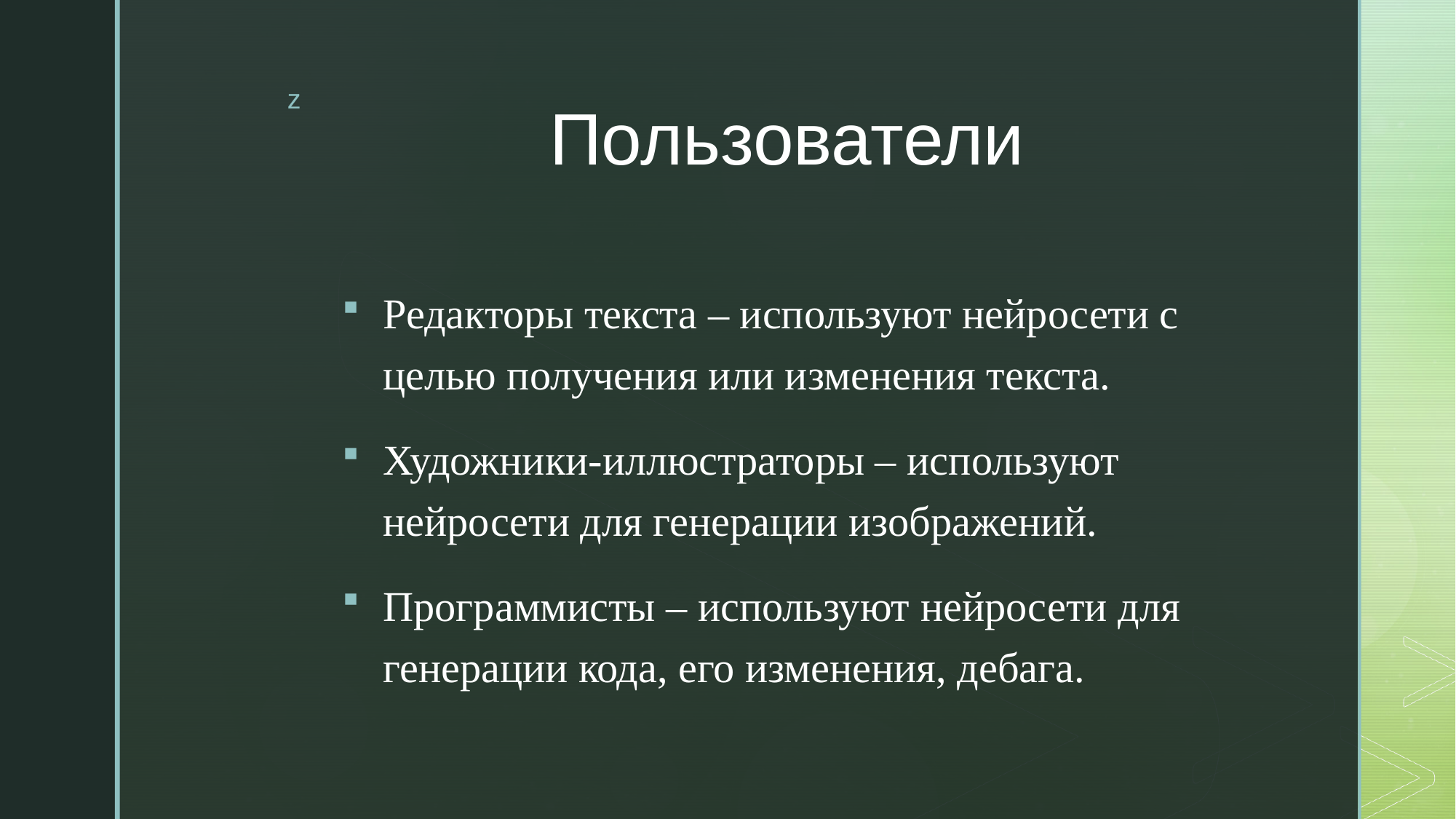

# Пользователи
Редакторы текста – используют нейросети с целью получения или изменения текста.
Художники-иллюстраторы – используют нейросети для генерации изображений.
Программисты – используют нейросети для генерации кода, его изменения, дебага.